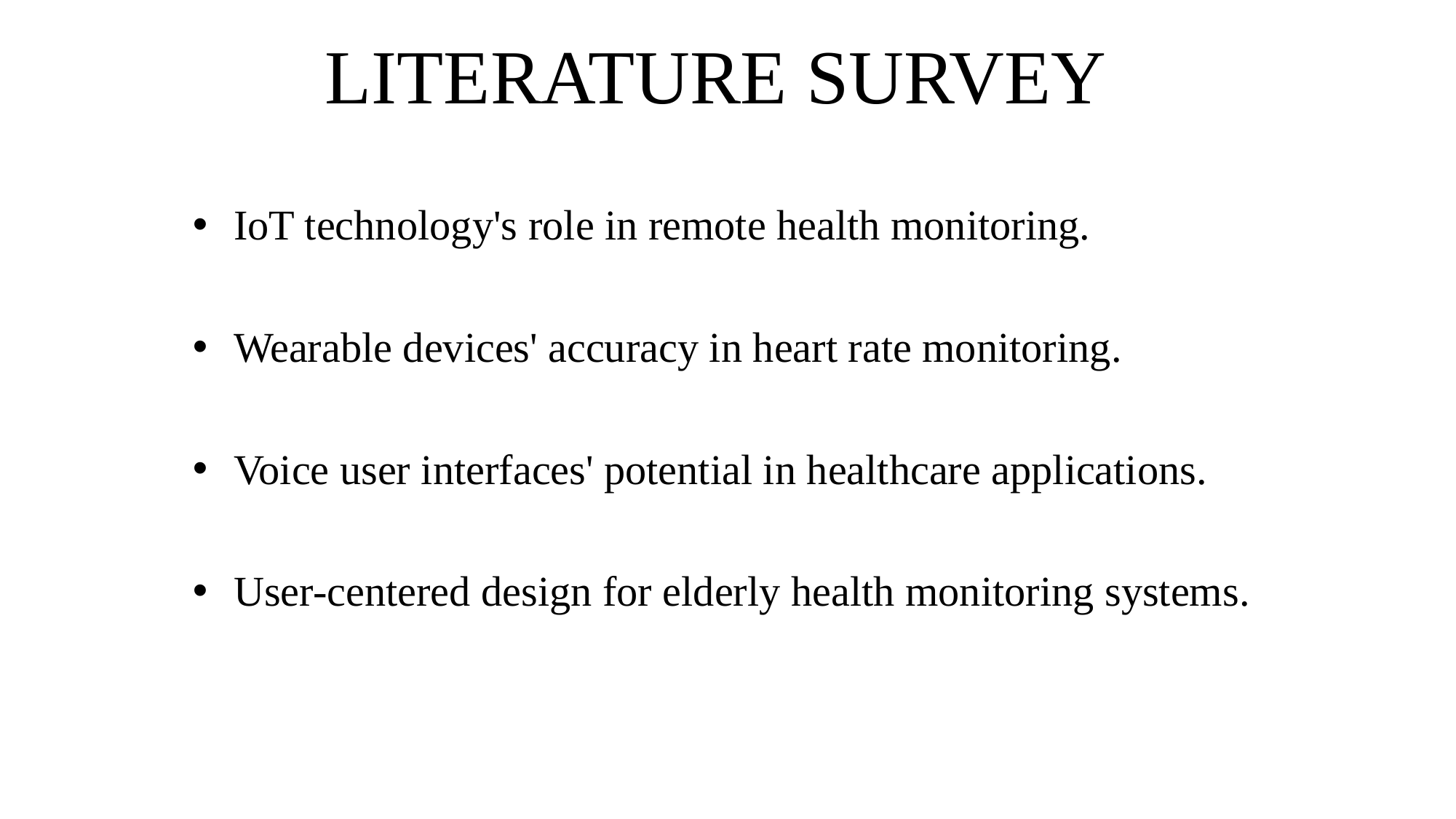

# LITERATURE SURVEY
IoT technology's role in remote health monitoring.

Wearable devices' accuracy in heart rate monitoring.

Voice user interfaces' potential in healthcare applications.

User-centered design for elderly health monitoring systems.